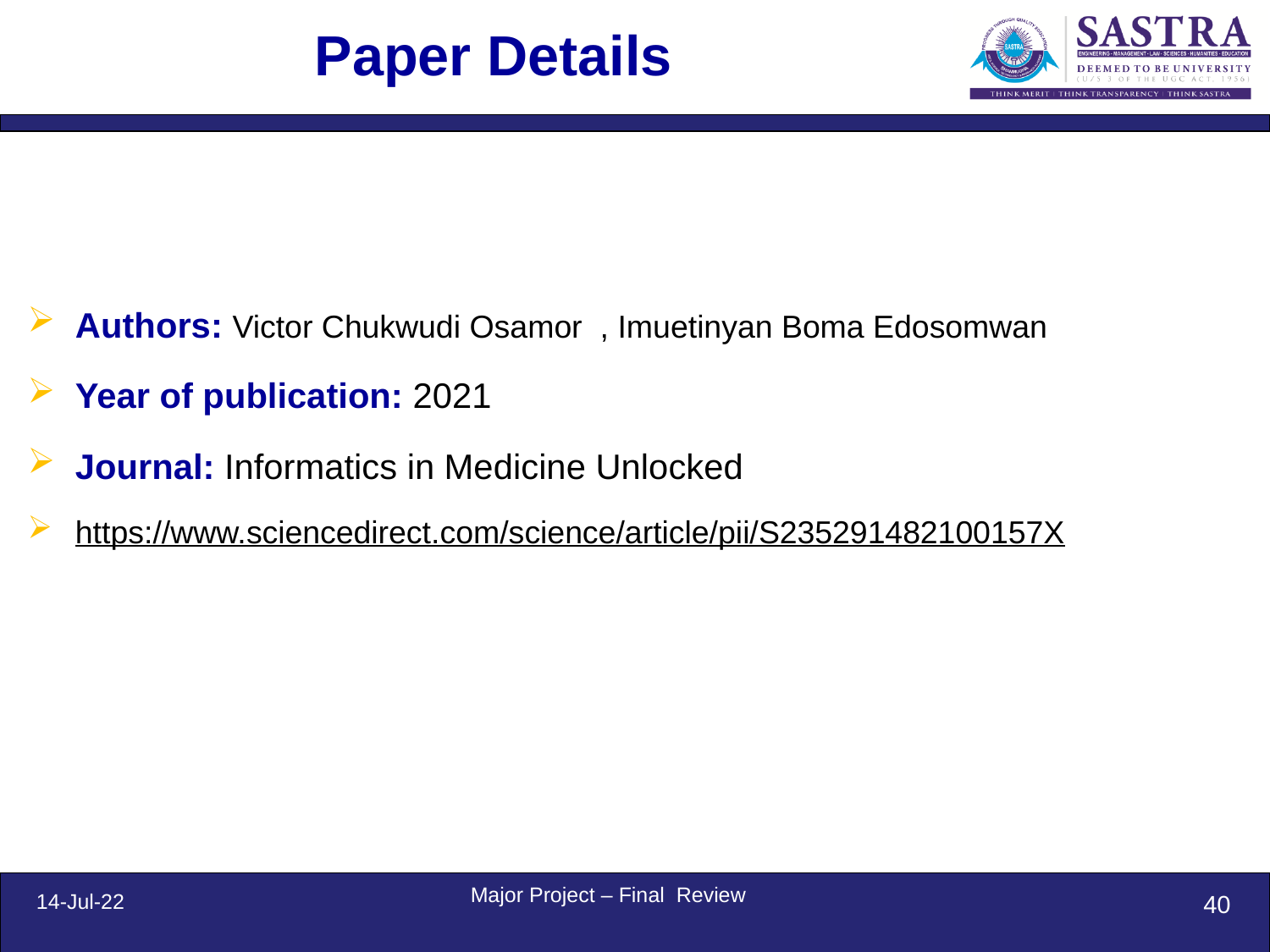

# Paper Details

Authors: Victor Chukwudi Osamor  , Imuetinyan Boma Edosomwan
Year of publication: 2021
Journal: Informatics in Medicine Unlocked
https://www.sciencedirect.com/science/article/pii/S235291482100157X

Major Project – Final  Review
14-Jul-22
40